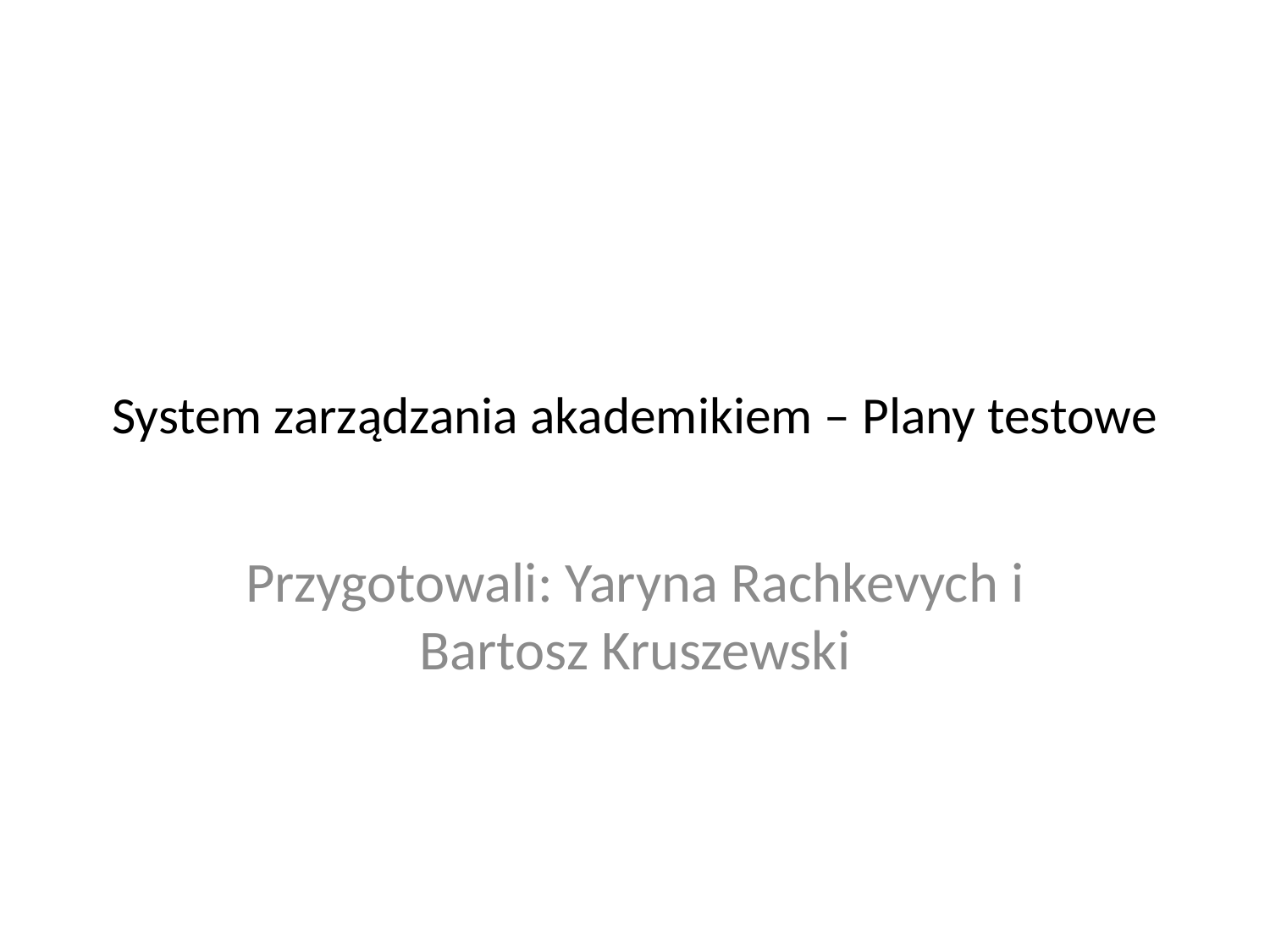

# System zarządzania akademikiem – Plany testowe
Przygotowali: Yaryna Rachkevych i Bartosz Kruszewski